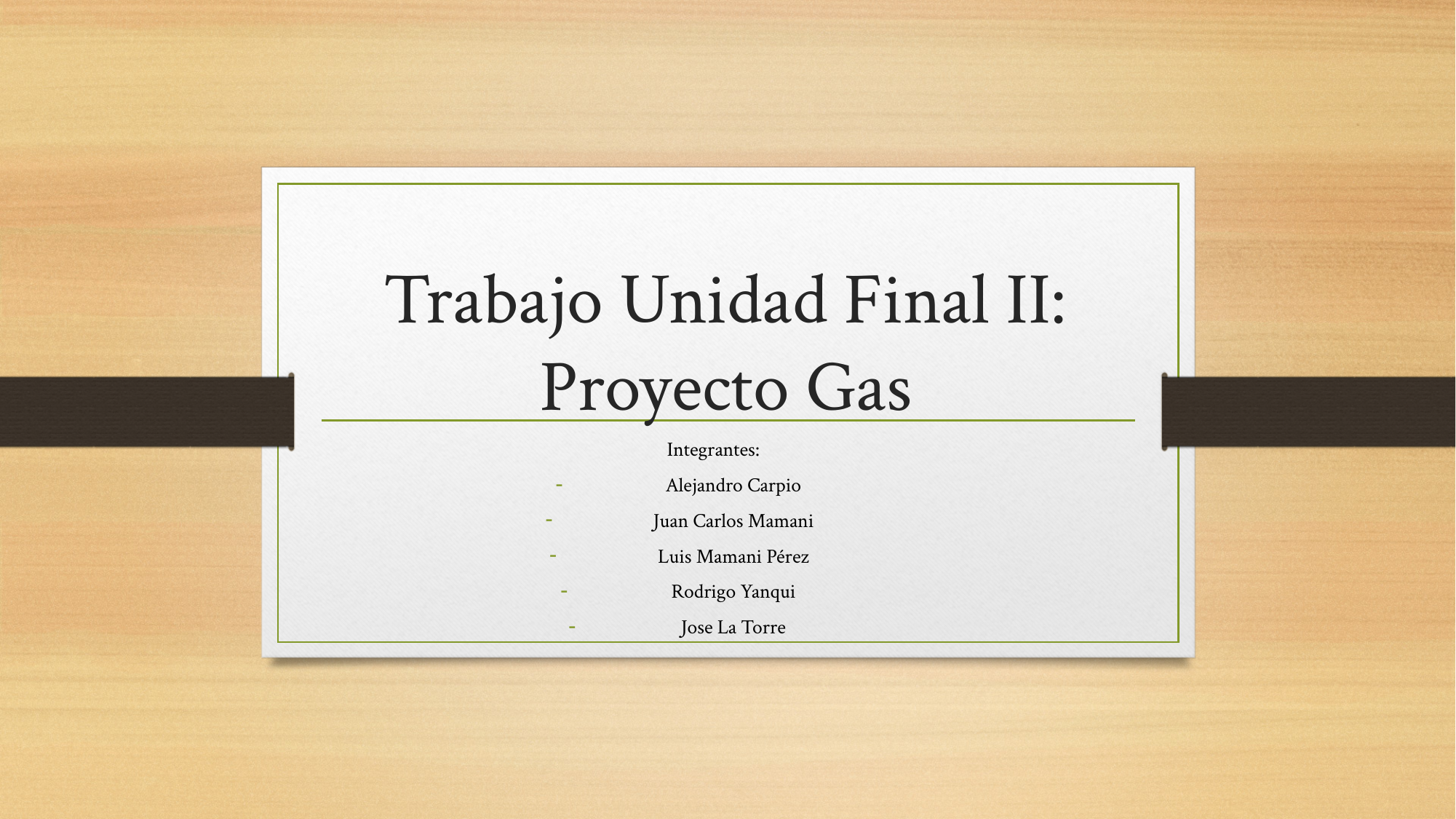

# Trabajo Unidad Final II: Proyecto Gas
Integrantes:
Alejandro Carpio
Juan Carlos Mamani
Luis Mamani Pérez
Rodrigo Yanqui
Jose La Torre